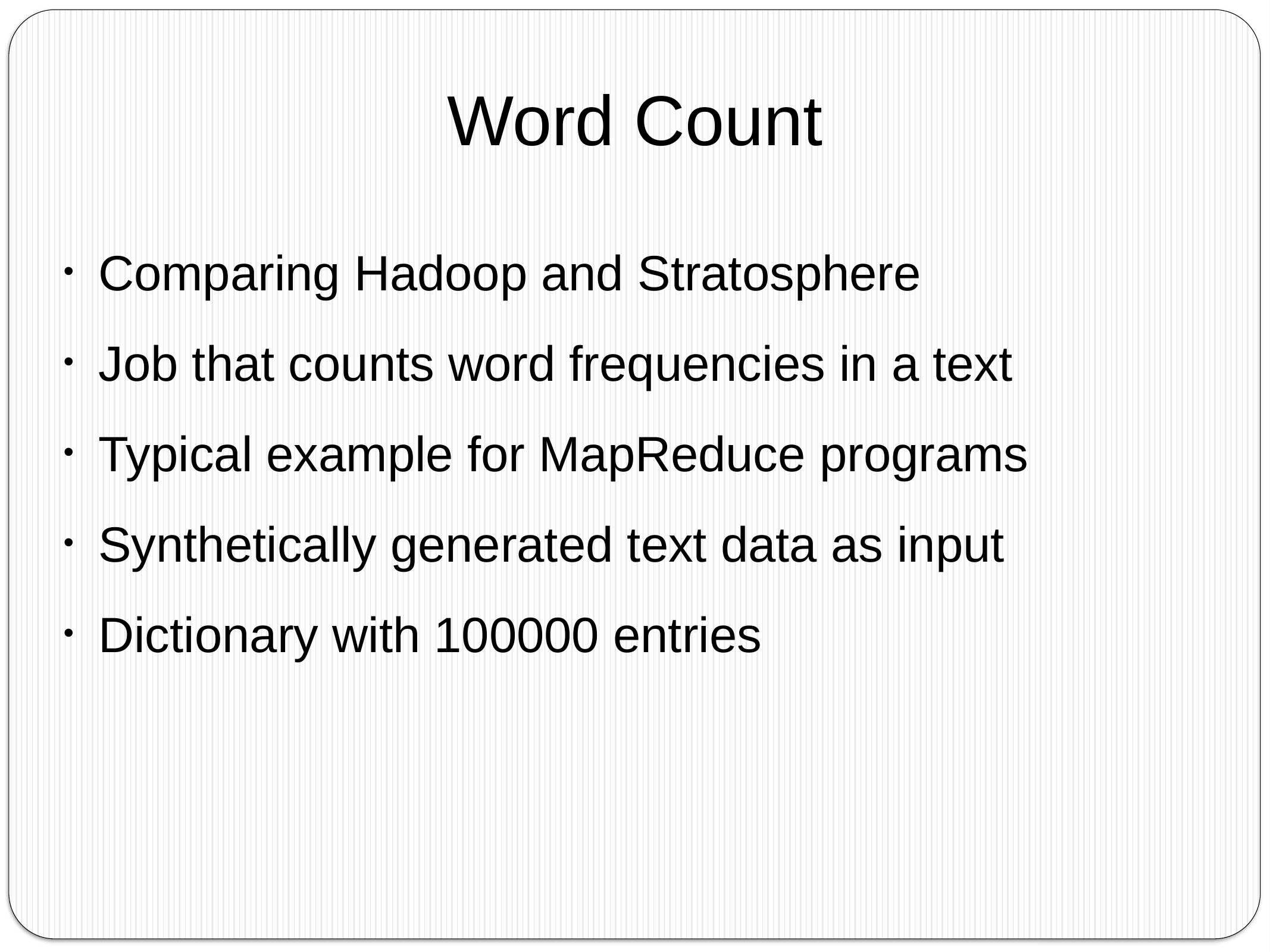

Word Count
 Comparing Hadoop and Stratosphere
 Job that counts word frequencies in a text
 Typical example for MapReduce programs
 Synthetically generated text data as input
 Dictionary with 100000 entries